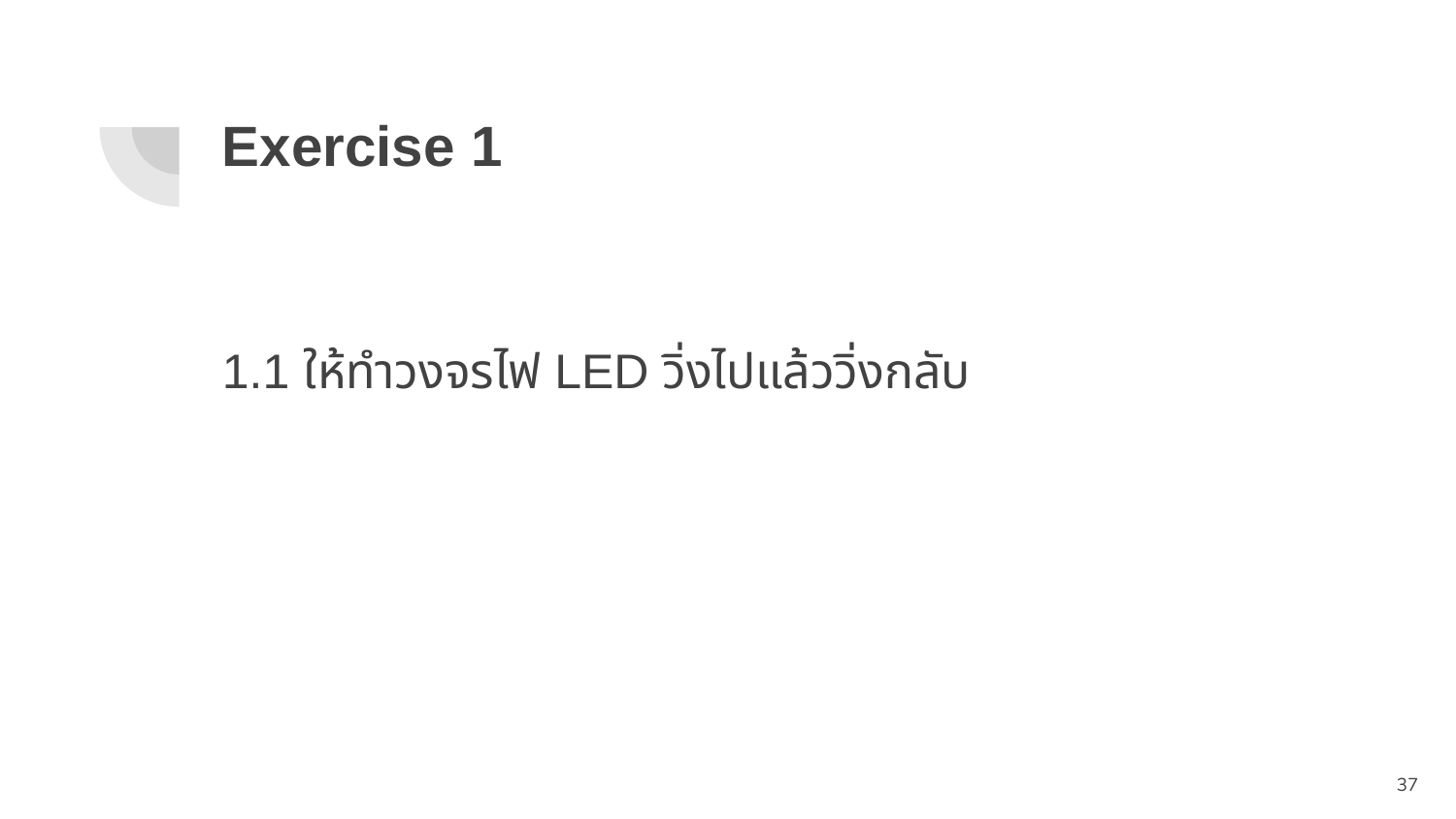

# Exercise 1
1.1 ให้ทำวงจรไฟ LED วิ่งไปแล้ววิ่งกลับ

37